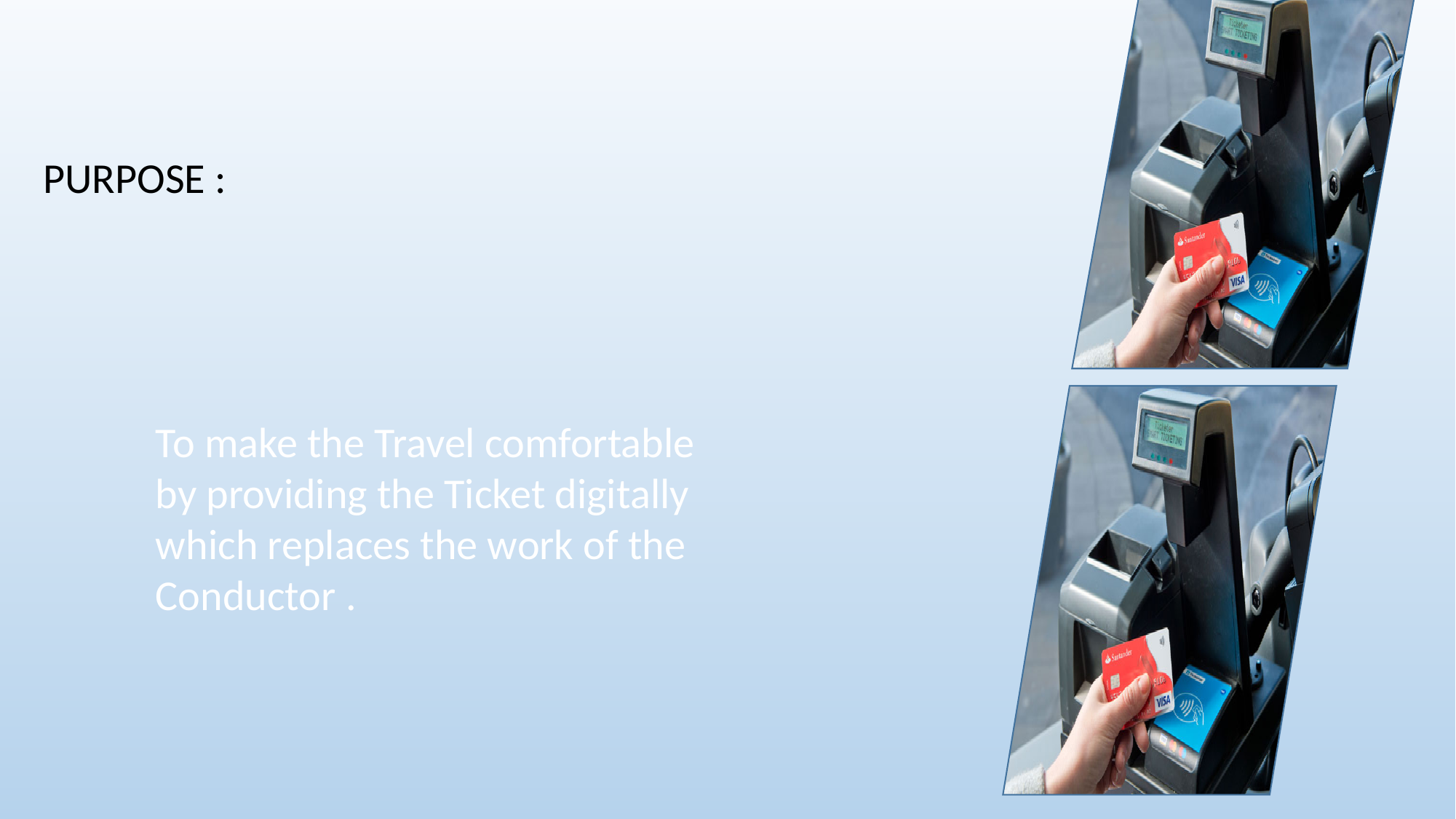

PURPOSE :
To make the Travel comfortable by providing the Ticket digitally  which replaces the work of the Conductor .